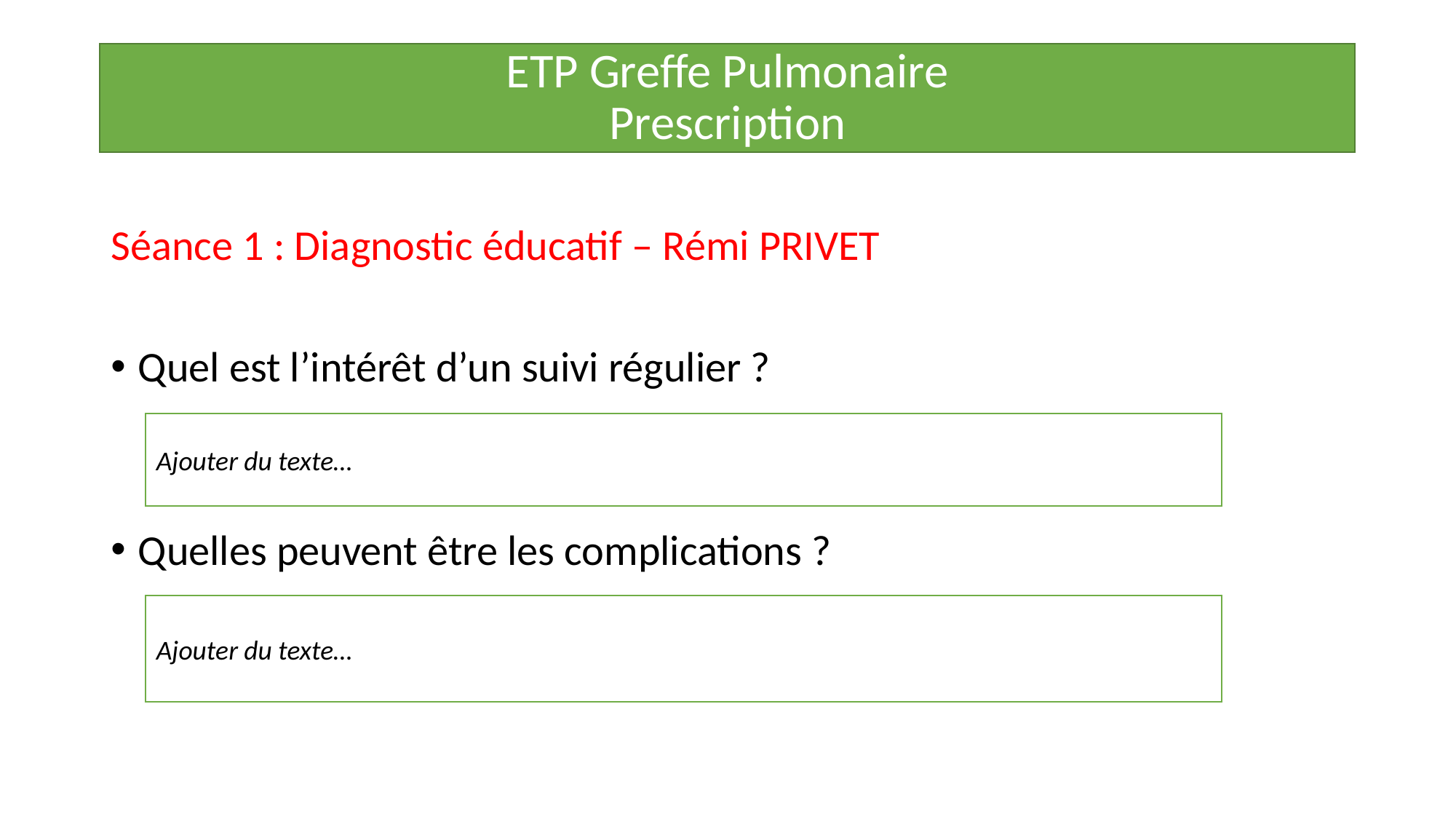

ETP Greffe Pulmonaire
Prescription
Séance 1 : Diagnostic éducatif – Rémi PRIVET

Quel est l’intérêt d’un suivi régulier ?

Quelles peuvent être les complications ?
Ajouter du texte…
Ajouter du texte…